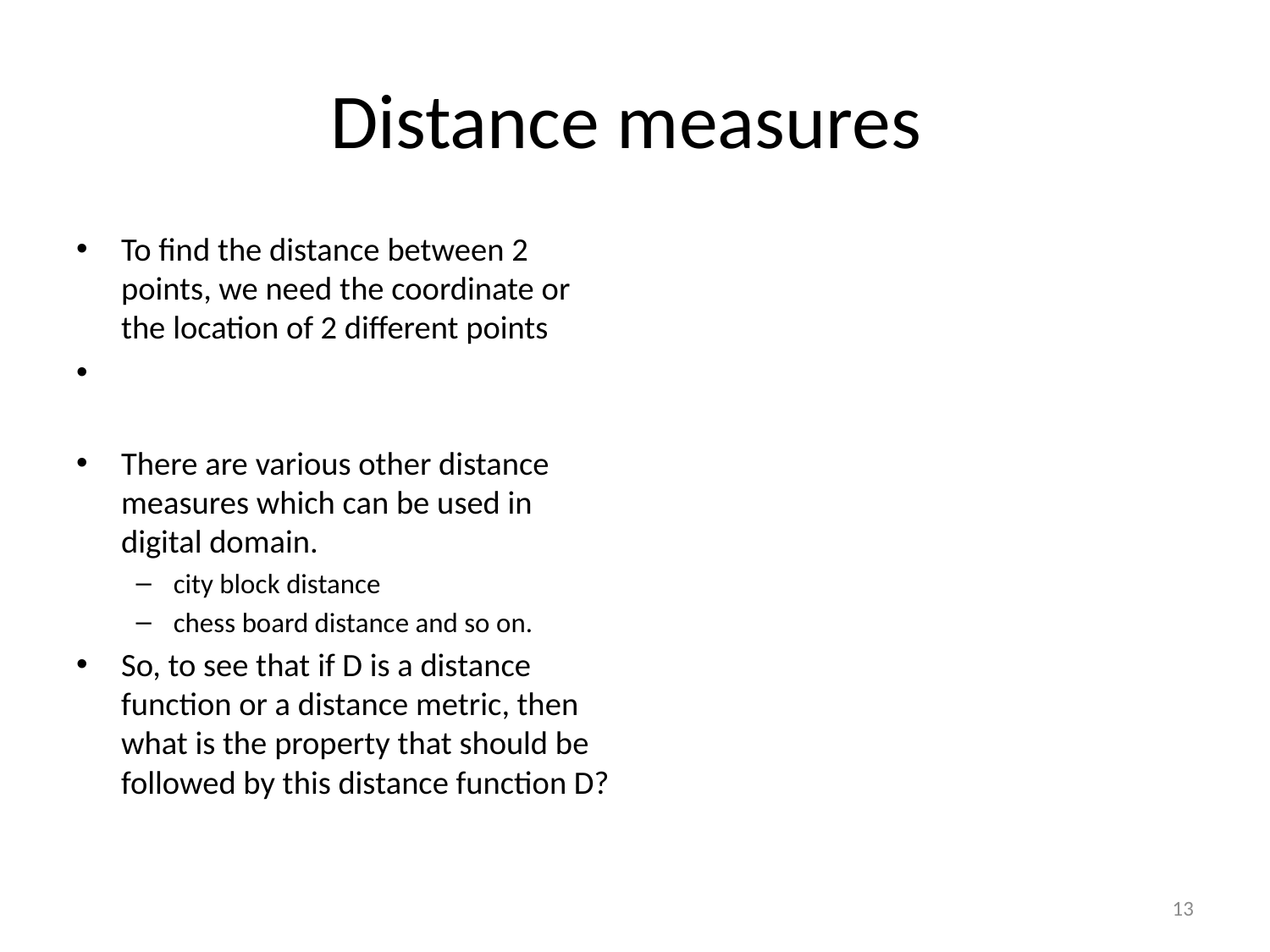

# Distance measures
To find the distance between 2 points, we need the coordinate or the location of 2 different points

There are various other distance measures which can be used in digital domain.
city block distance
chess board distance and so on.
So, to see that if D is a distance function or a distance metric, then what is the property that should be followed by this distance function D?

13